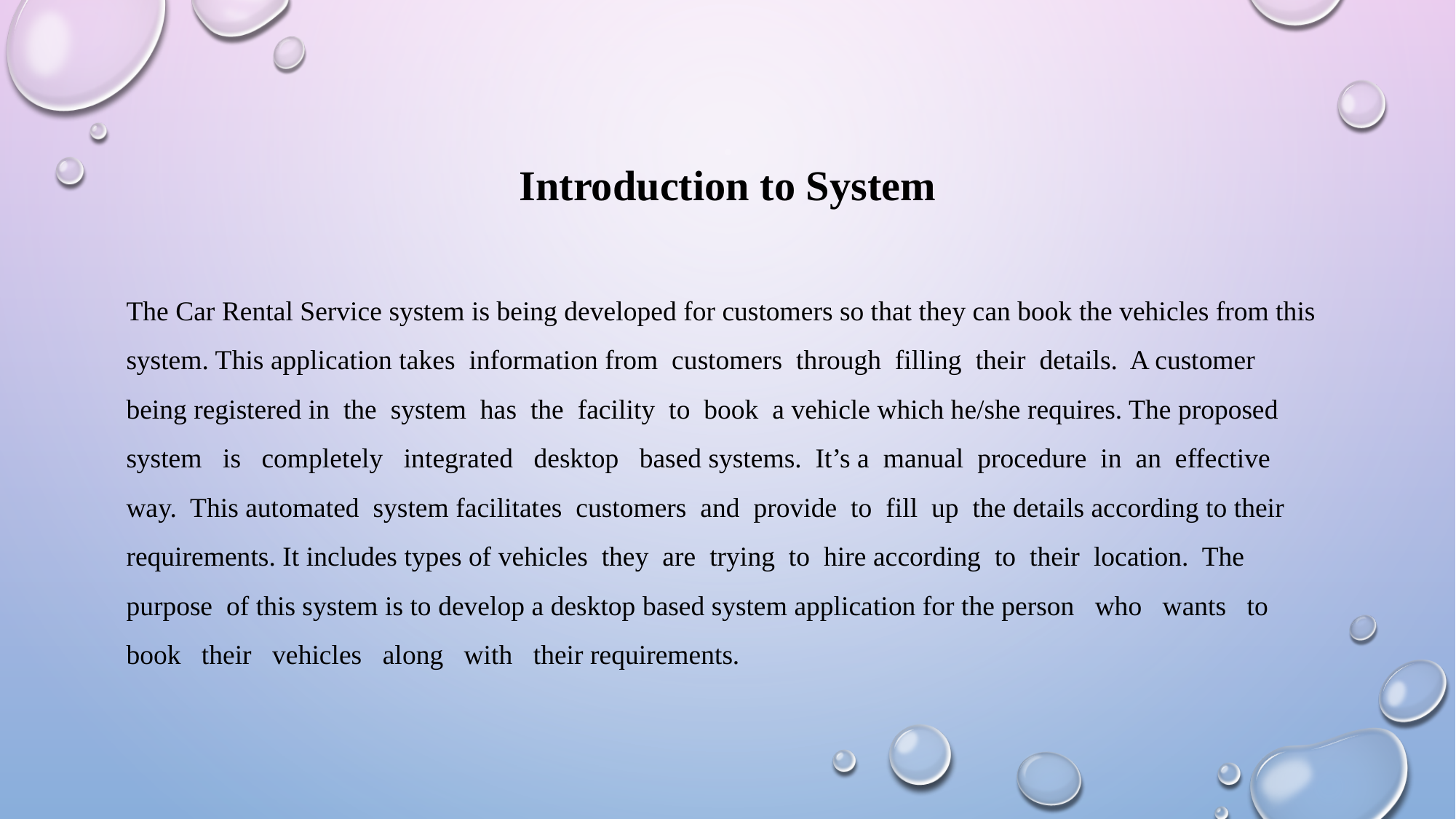

Introduction to System

The Car Rental Service system is being developed for customers so that they can book the vehicles from this system. This application takes  information from  customers  through  filling  their  details.  A customer  being registered in  the  system  has  the  facility  to  book  a vehicle which he/she requires. The proposed   system   is   completely   integrated   desktop   based systems.  It’s a  manual  procedure  in  an  effective  way.  This automated  system facilitates  customers  and  provide  to  fill  up  the details according to their requirements. It includes types of vehicles  they  are  trying  to  hire according  to  their  location.  The  purpose  of this system is to develop a desktop based system application for the person   who   wants   to   book   their   vehicles   along   with   their requirements.